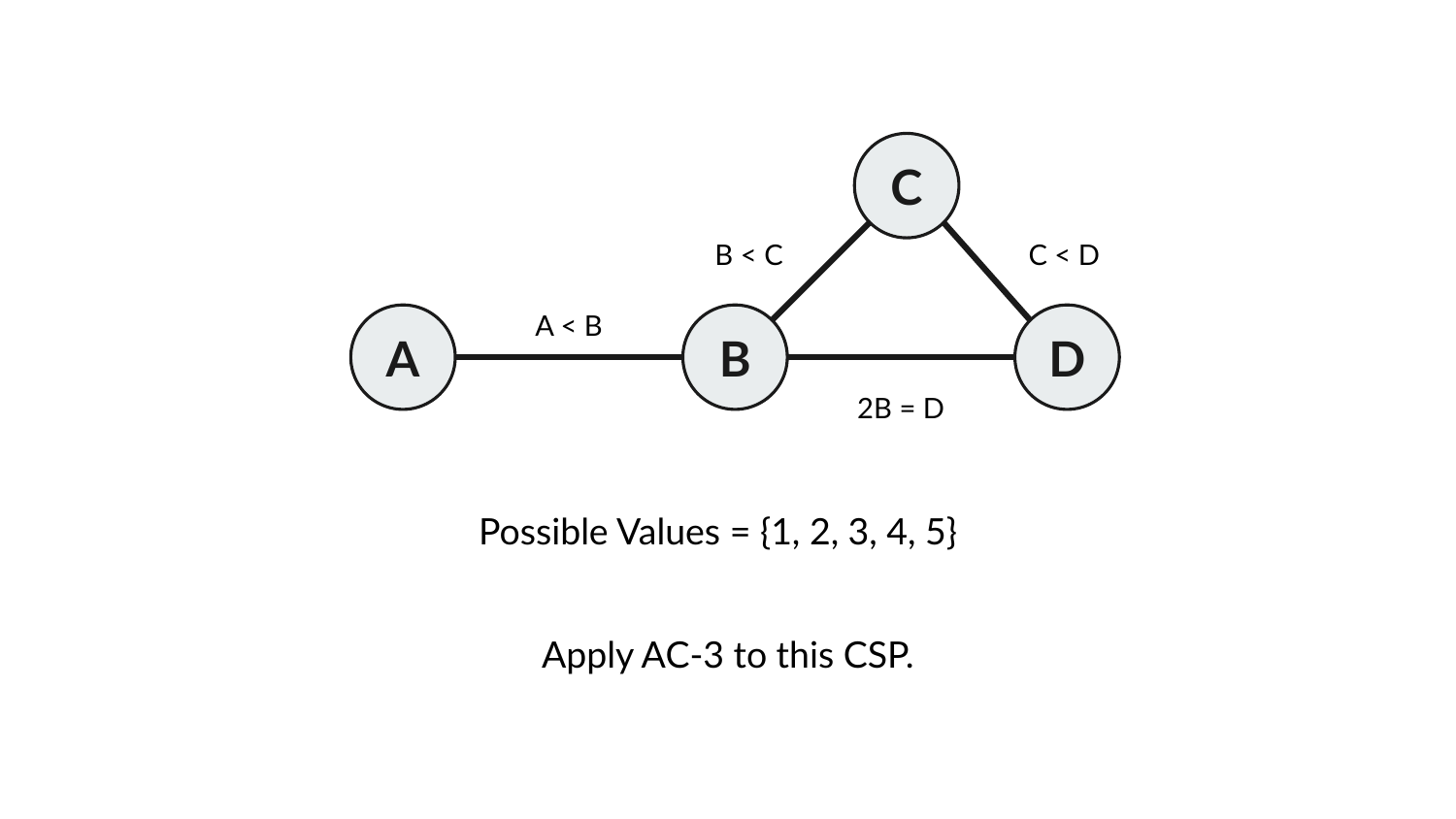

C
B < C
C < D
A < B
A
B
D
2B = D
Possible Values = {1, 2, 3, 4, 5}
Apply AC-3 to this CSP.